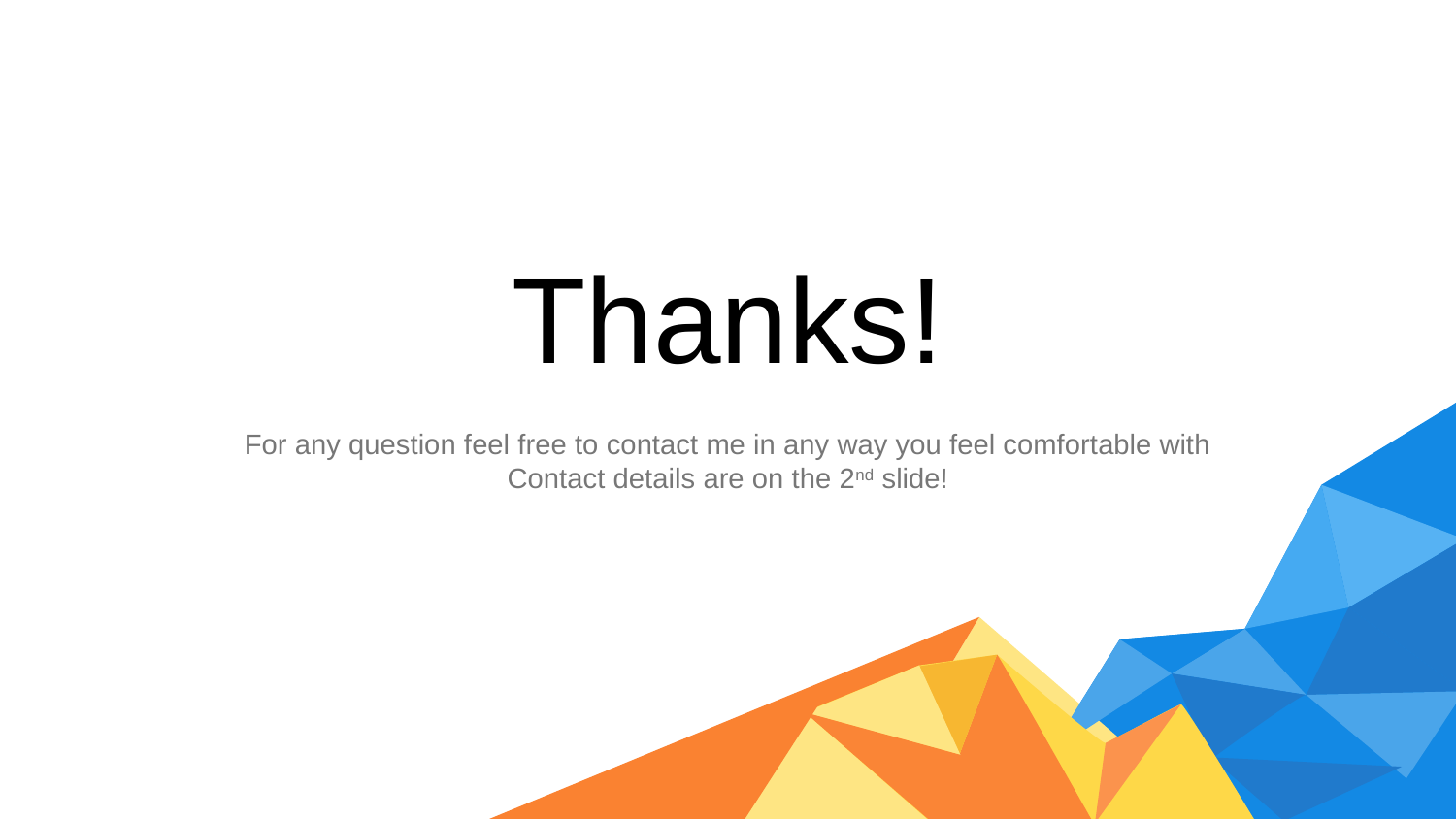

Thanks!
For any question feel free to contact me in any way you feel comfortable with
Contact details are on the 2nd slide!